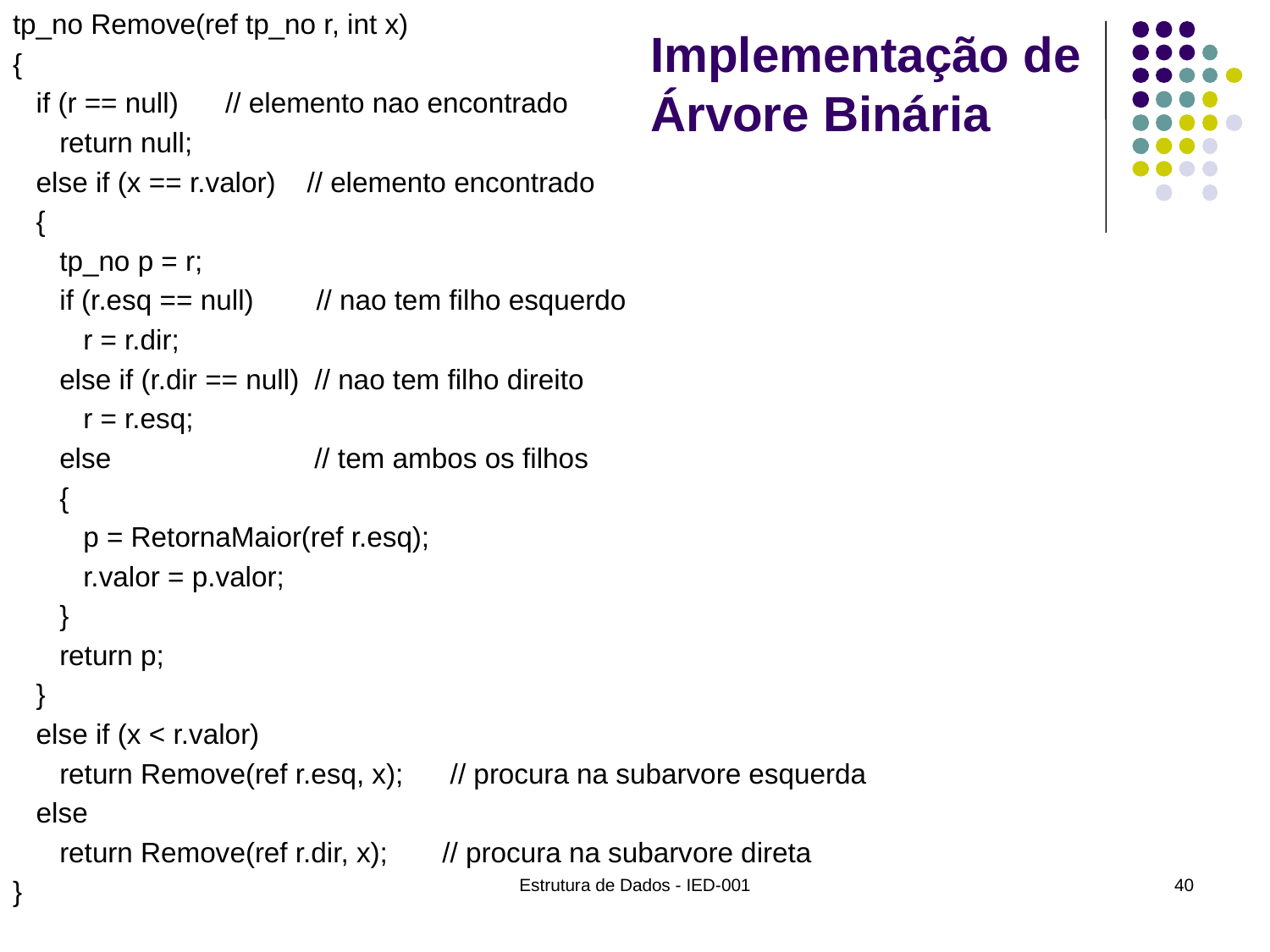

tp_no Remove(ref tp_no r, int x)
{
   if (r == null)      // elemento nao encontrado
      return null;
   else if (x == r.valor)    // elemento encontrado
   {
      tp_no p = r;
      if (r.esq == null)        // nao tem filho esquerdo
         r = r.dir;
      else if (r.dir == null)  // nao tem filho direito
         r = r.esq;
      else                          // tem ambos os filhos
      {
         p = RetornaMaior(ref r.esq);
         r.valor = p.valor;
      }
      return p;
   }
   else if (x < r.valor)
      return Remove(ref r.esq, x);      // procura na subarvore esquerda
   else
      return Remove(ref r.dir, x);       // procura na subarvore direta
}
# Implementação de Árvore Binária
Estrutura de Dados - IED-001
40